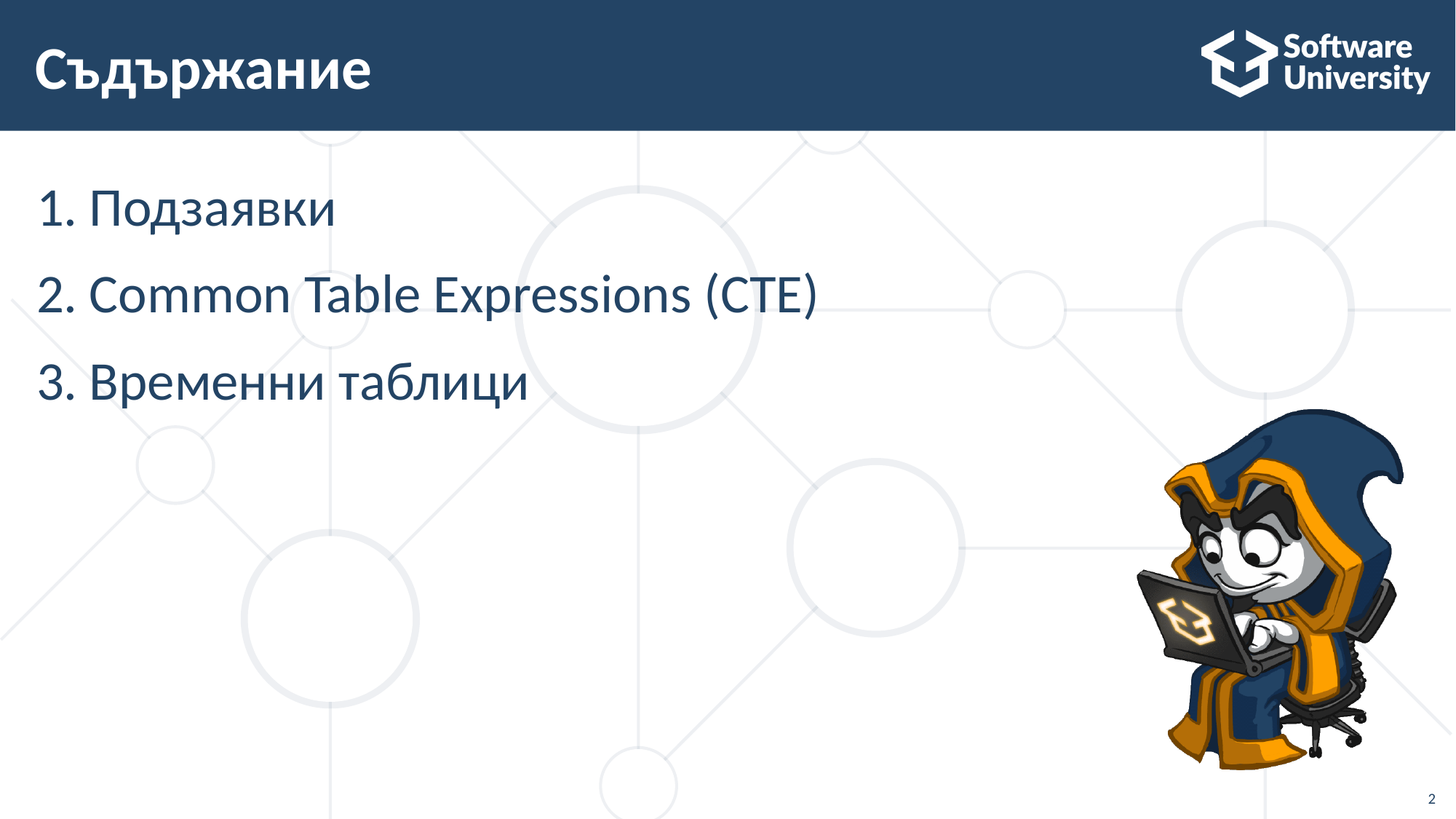

# Съдържание
Подзаявки
Common Table Expressions (CTE)
Временни таблици
2